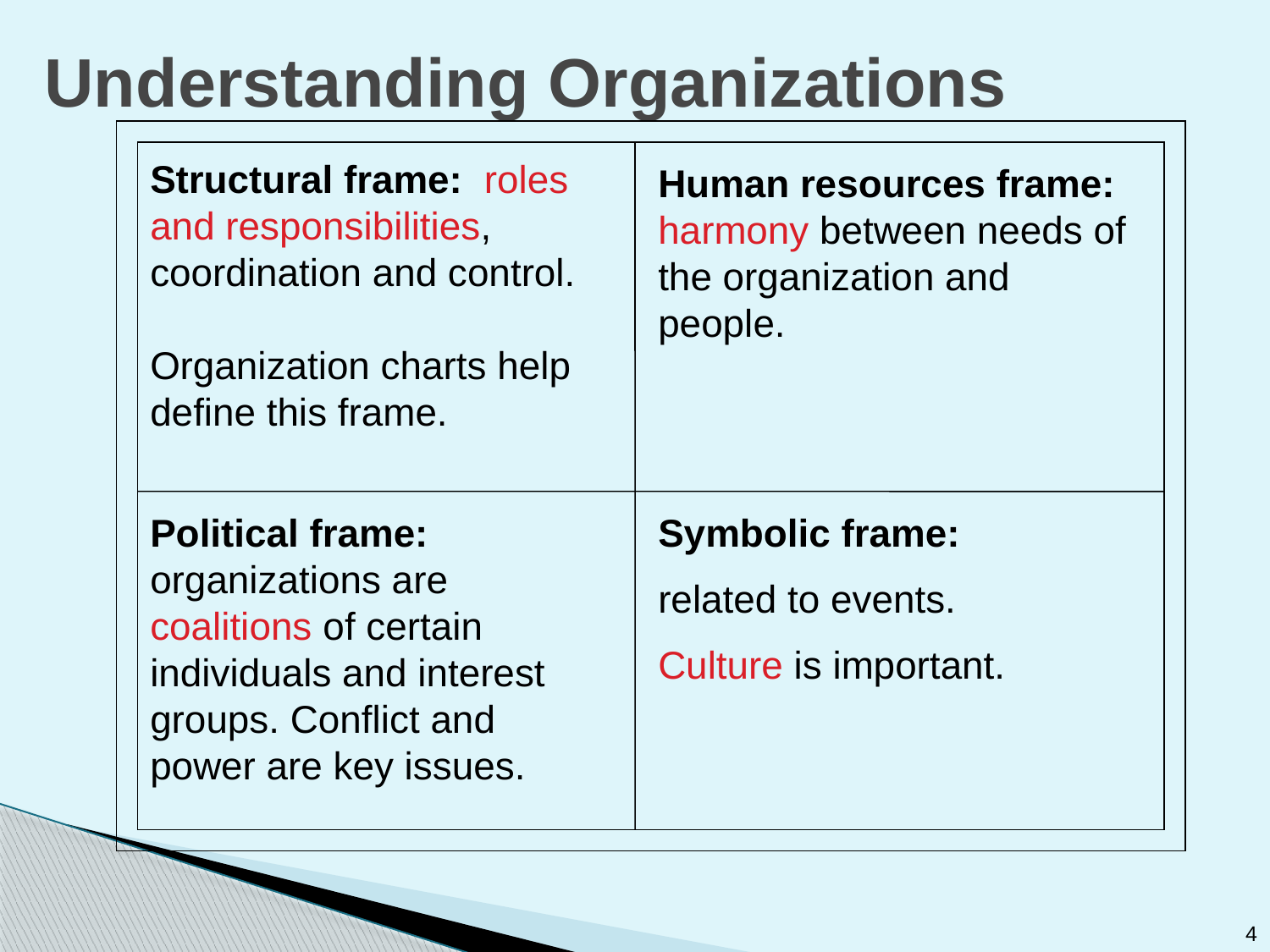

# Understanding Organizations

Structural frame:  roles and responsibilities, coordination and control.

Organization charts help define this frame.
Human resources frame:  harmony between needs of the organization and people.

Political frame:  organizations are coalitions of certain individuals and interest groups. Conflict and power are key issues.
Symbolic frame:
related to events.
Culture is important.
4